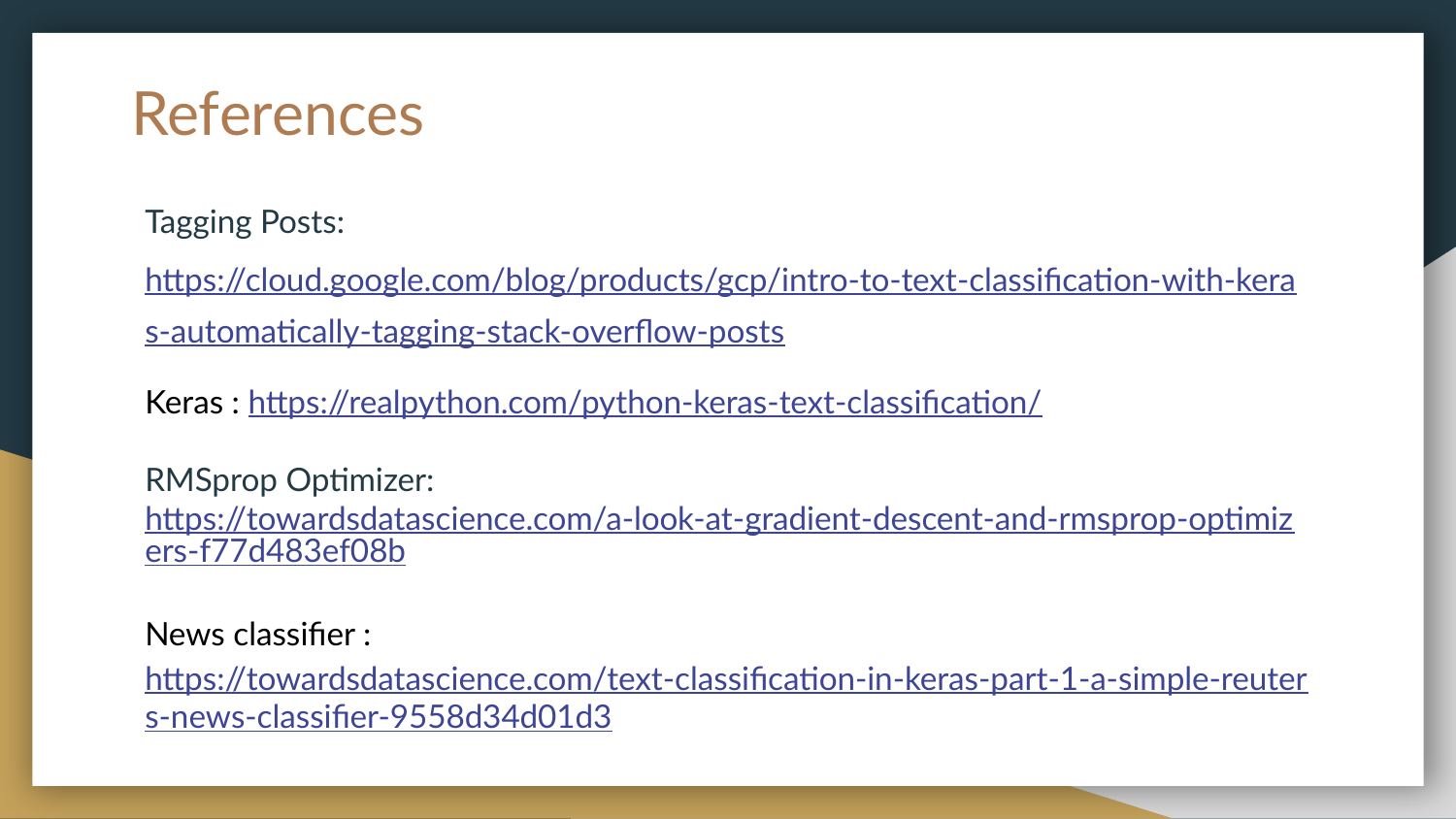

# References
Tagging Posts: https://cloud.google.com/blog/products/gcp/intro-to-text-classification-with-keras-automatically-tagging-stack-overflow-posts
Keras : https://realpython.com/python-keras-text-classification/

RMSprop Optimizer: https://towardsdatascience.com/a-look-at-gradient-descent-and-rmsprop-optimizers-f77d483ef08b

News classifier : https://towardsdatascience.com/text-classification-in-keras-part-1-a-simple-reuters-news-classifier-9558d34d01d3